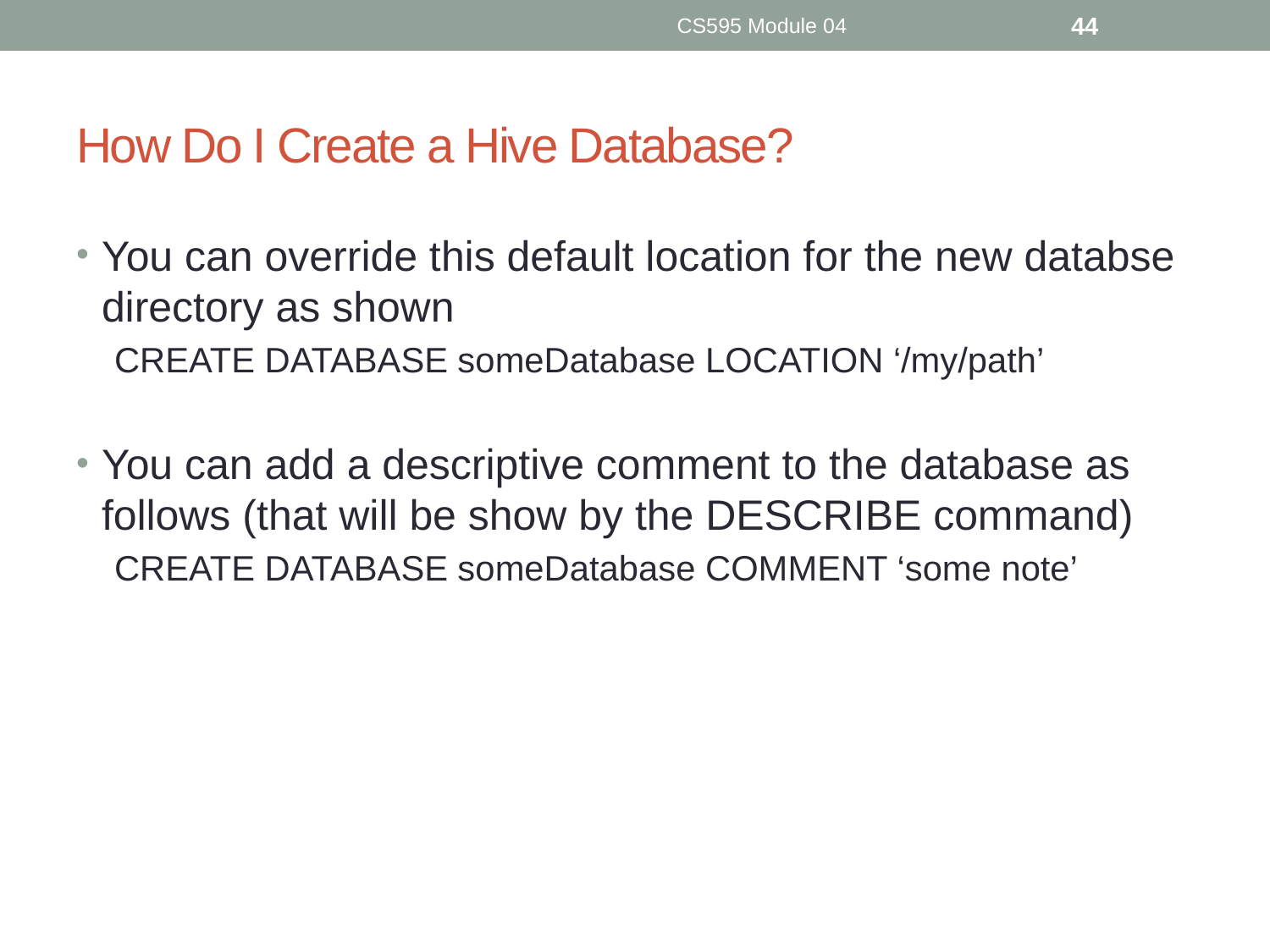

CS595 Module 04
44
# How Do I Create a Hive Database?
You can override this default location for the new databse directory as shown
CREATE DATABASE someDatabase LOCATION ‘/my/path’

You can add a descriptive comment to the database as follows (that will be show by the DESCRIBE command)
CREATE DATABASE someDatabase COMMENT ‘some note’